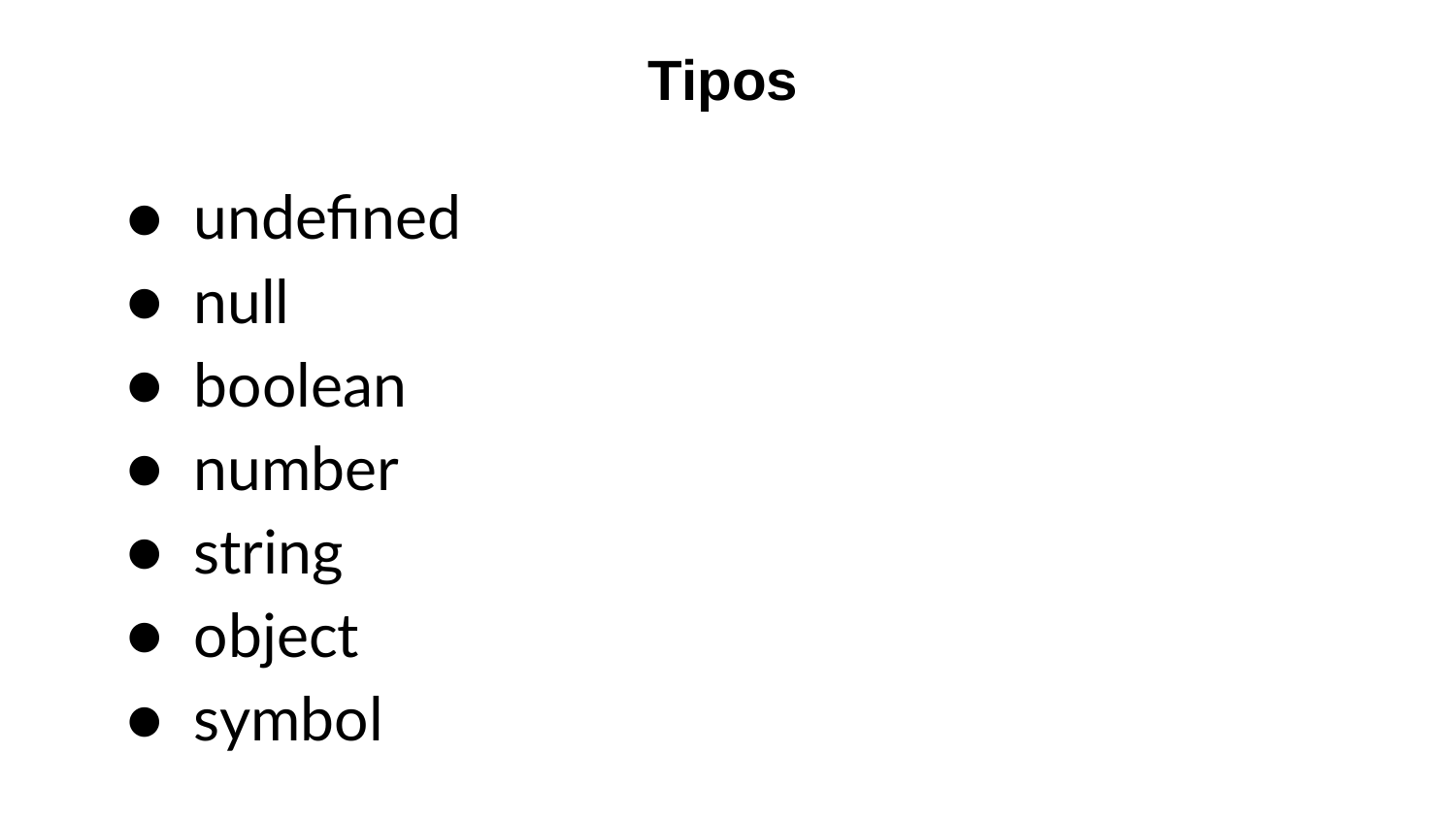

Tipos
undefined
null
boolean
number
string
object
symbol